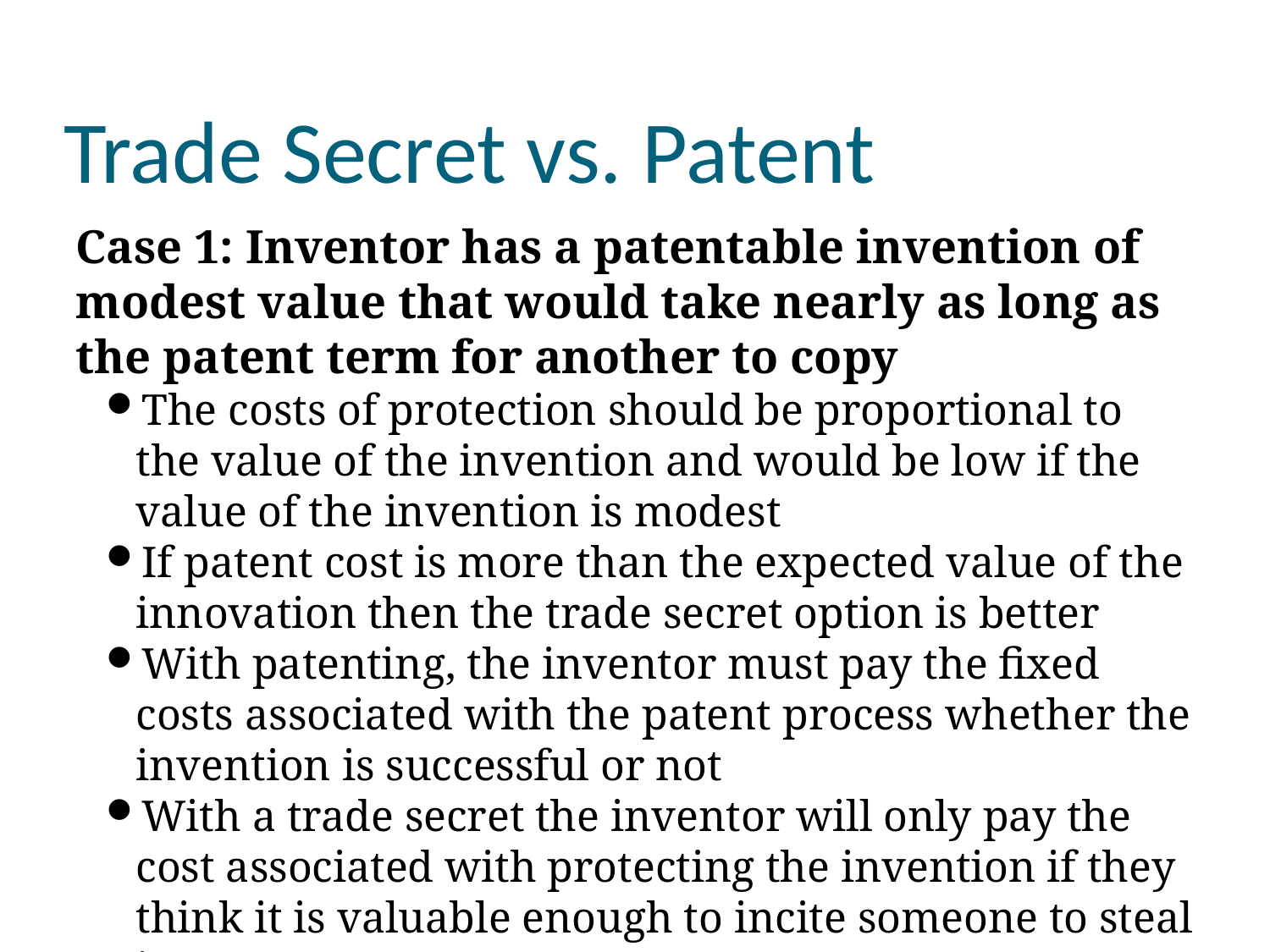

Trade Secret vs. Patent
Case 1: Inventor has a patentable invention of modest value that would take nearly as long as the patent term for another to copy
The costs of protection should be proportional to the value of the invention and would be low if the value of the invention is modest
If patent cost is more than the expected value of the innovation then the trade secret option is better
With patenting, the inventor must pay the fixed costs associated with the patent process whether the invention is successful or not
With a trade secret the inventor will only pay the cost associated with protecting the invention if they think it is valuable enough to incite someone to steal it